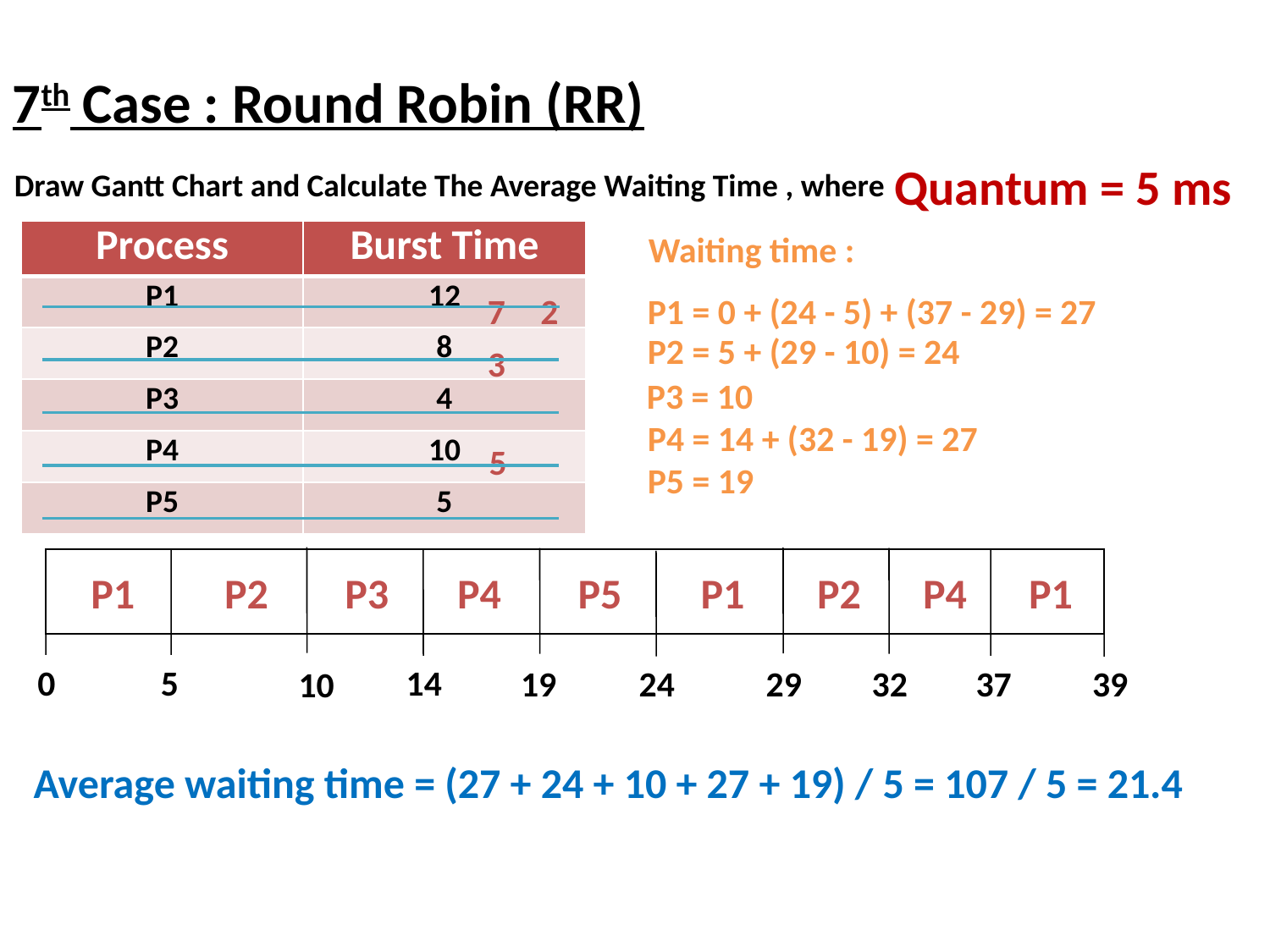

7th Case : Round Robin (RR)
Quantum = 5 ms
Draw Gantt Chart and Calculate The Average Waiting Time , where
| Process | Burst Time |
| --- | --- |
| P1 | 12 |
| P2 | 8 |
| P3 | 4 |
| P4 | 10 |
| P5 | 5 |
Waiting time :
7
2
P1 = 0 + (24 - 5) + (37 - 29) = 27
P2 = 5 + (29 - 10) = 24
3
P3 = 10
P4 = 14 + (32 - 19) = 27
5
P5 = 19

P1
P2
P3
P4
P5
P1
P2
P4
P1
0
5
14
19
24
29
32
37
39
10
Average waiting time = (27 + 24 + 10 + 27 + 19) / 5 = 107 / 5 = 21.4